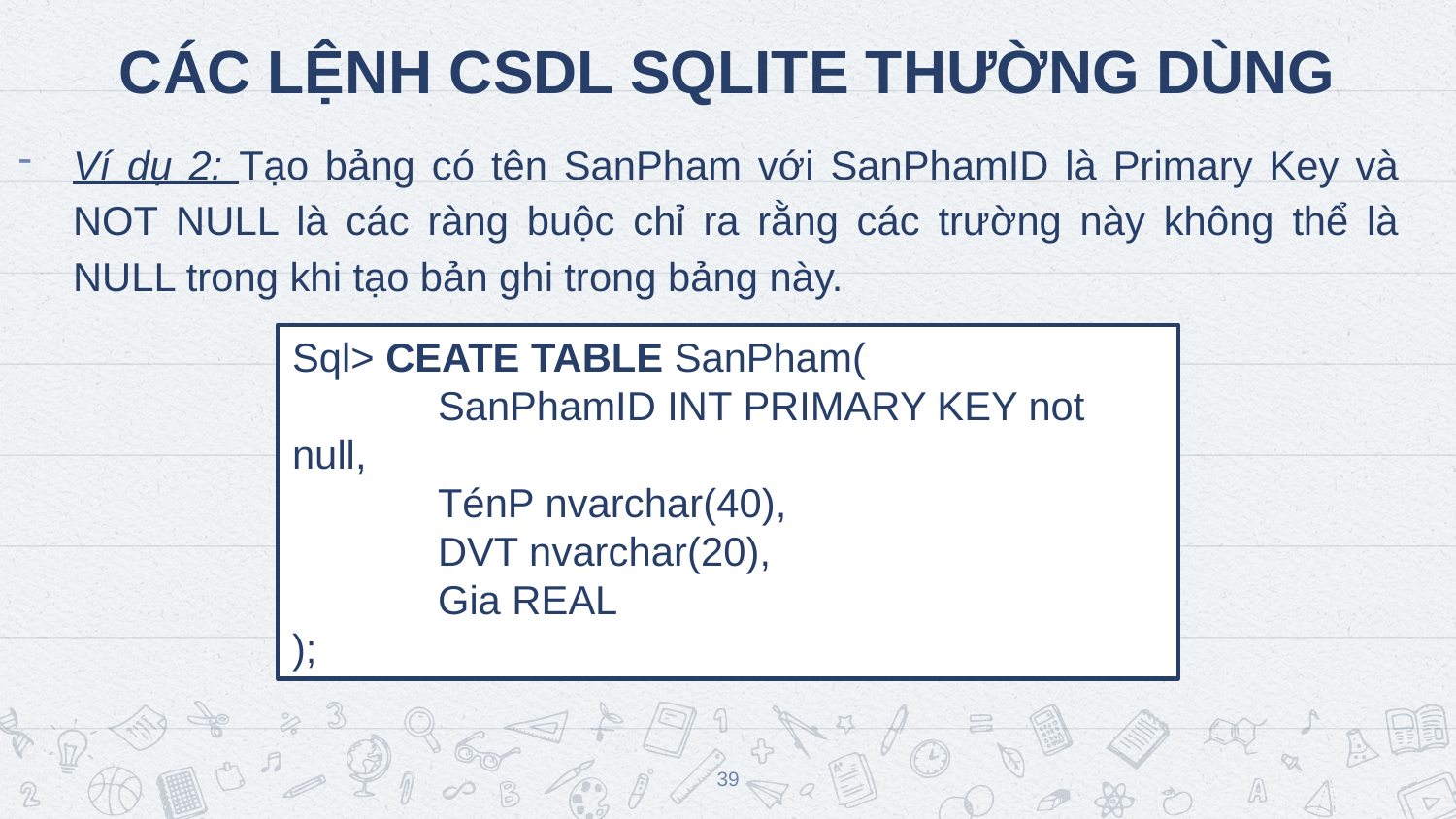

# CÁC LỆNH CSDL SQLITE THƯỜNG DÙNG
Ví dụ 2: Tạo bảng có tên SanPham với SanPhamID là Primary Key và NOT NULL là các ràng buộc chỉ ra rằng các trường này không thể là NULL trong khi tạo bản ghi trong bảng này.
Sql> CEATE TABLE SanPham(
	SanPhamID INT PRIMARY KEY not null,
	TénP nvarchar(40),
	DVT nvarchar(20),
	Gia REAL
);
39